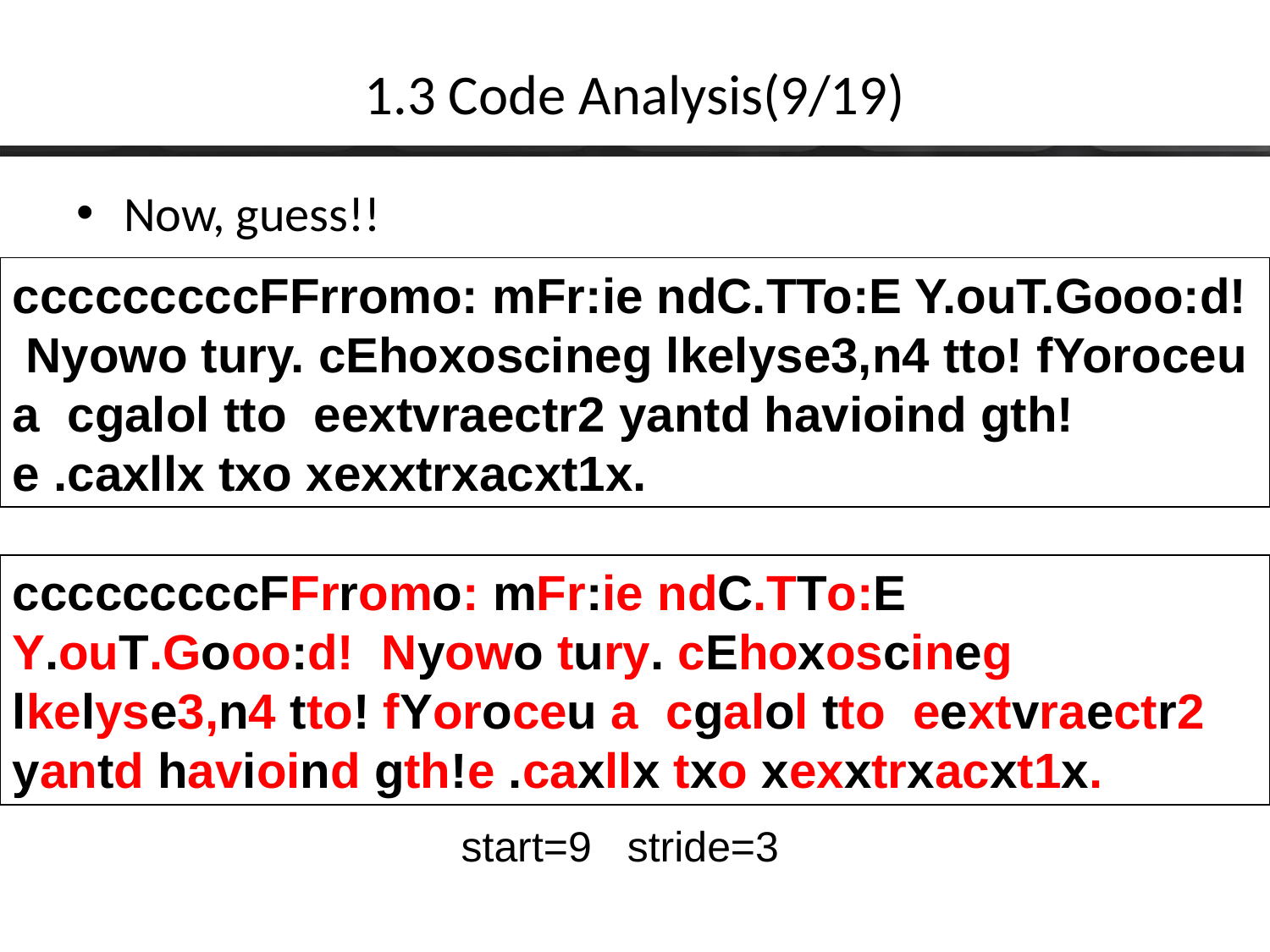

# 1.3 Code Analysis(9/19)
Now, guess!!
cccccccccFFrromo: mFr:ie ndC.TTo:E Y.ouT.Gooo:d!  Nyowo tury. cEhoxoscineg lkelyse3,n4 tto! fYoroceu a  cgalol tto  eextvraectr2 yantd havioind gth!e .caxllx txo xexxtrxacxt1x.
cccccccccFFrromo: mFr:ie ndC.TTo:E Y.ouT.Gooo:d!  Nyowo tury. cEhoxoscineg lkelyse3,n4 tto! fYoroceu a  cgalol tto  eextvraectr2 yantd havioind gth!e .caxllx txo xexxtrxacxt1x.
start=9   stride=3
21